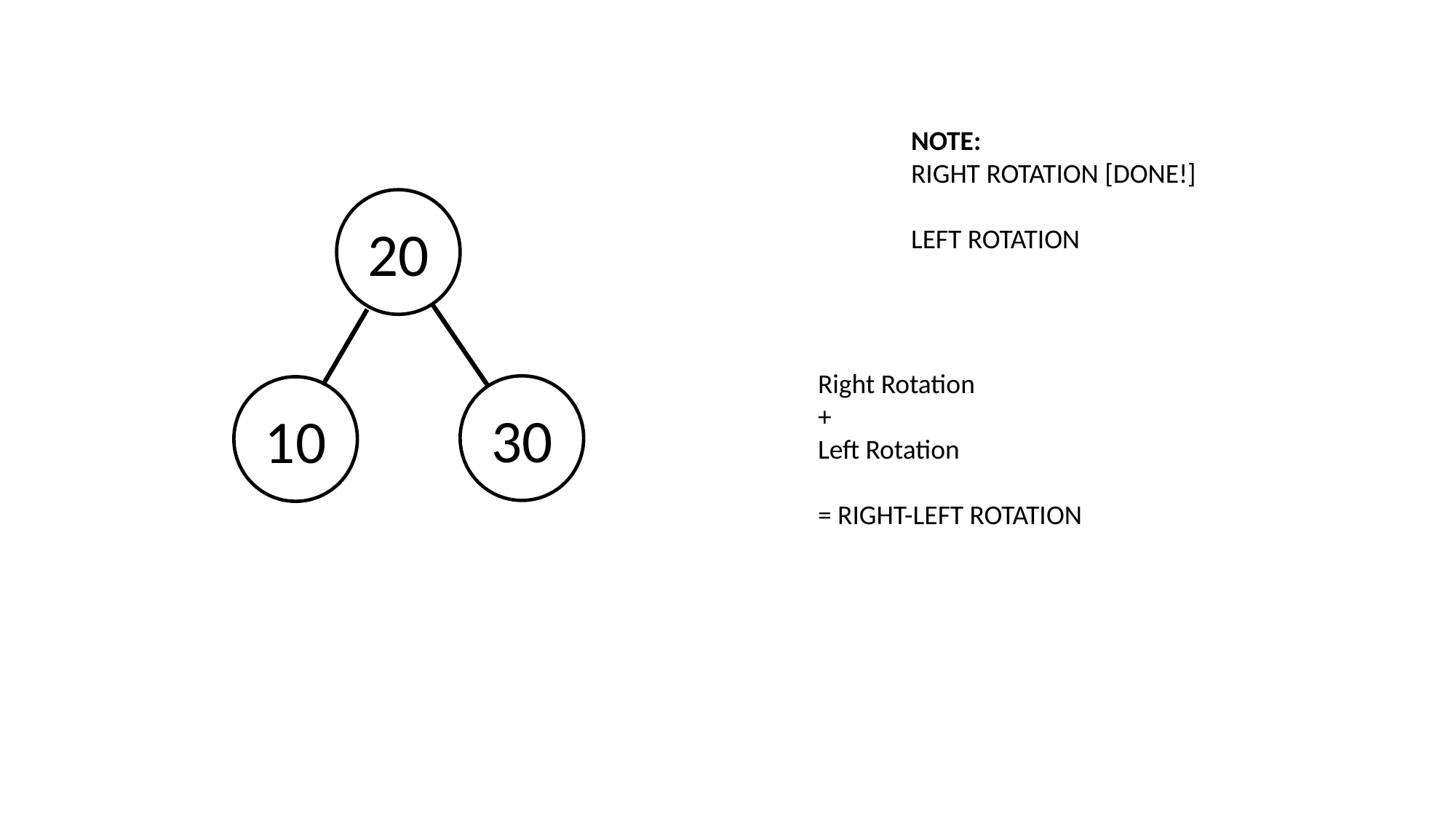

NOTE:
RIGHT ROTATION [DONE!]

LEFT ROTATION

20
Right Rotation
+
Left Rotation

= RIGHT-LEFT ROTATION

30
10